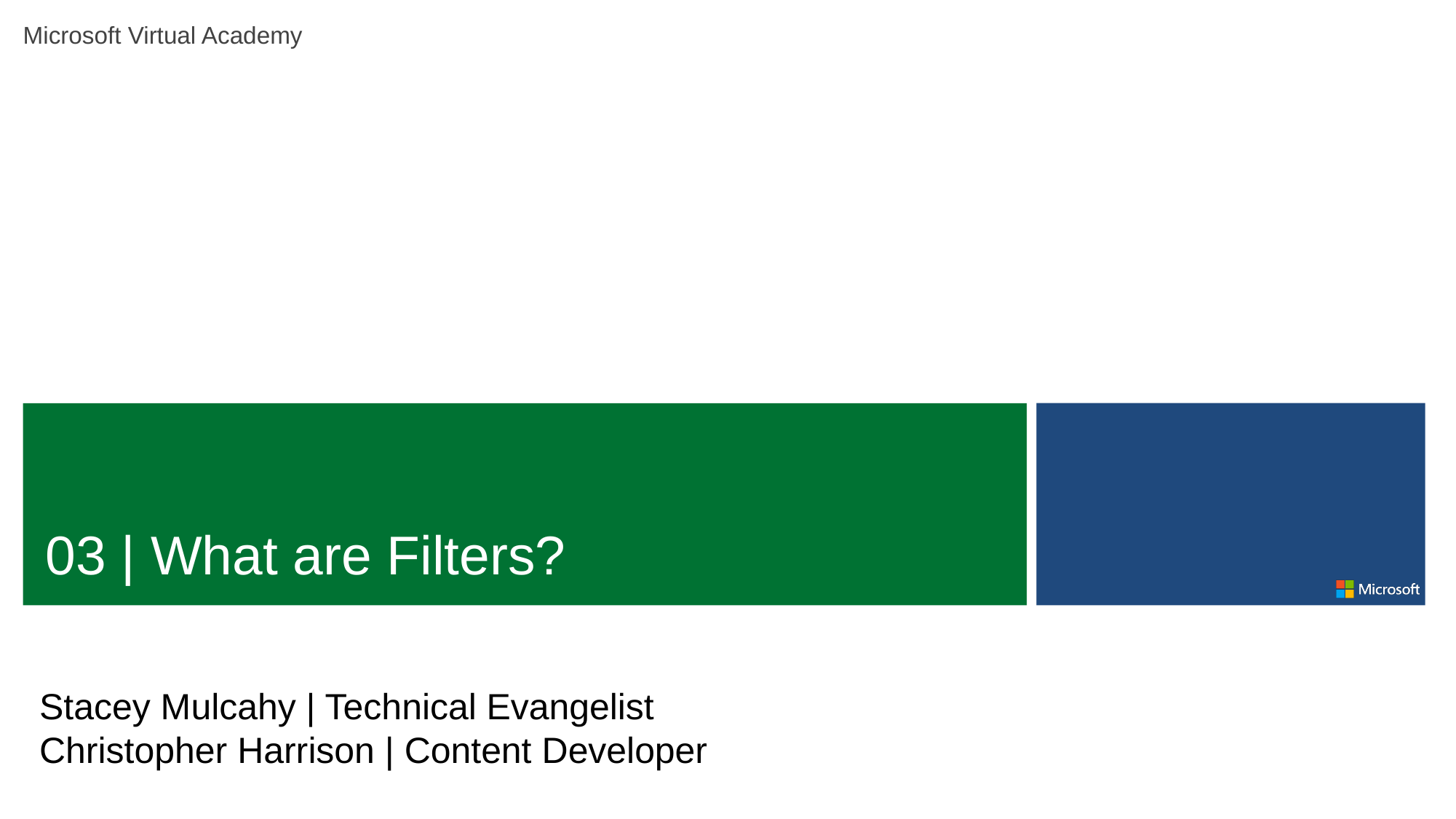

03 | What are Filters?
Stacey Mulcahy | Technical Evangelist
Christopher Harrison | Content Developer